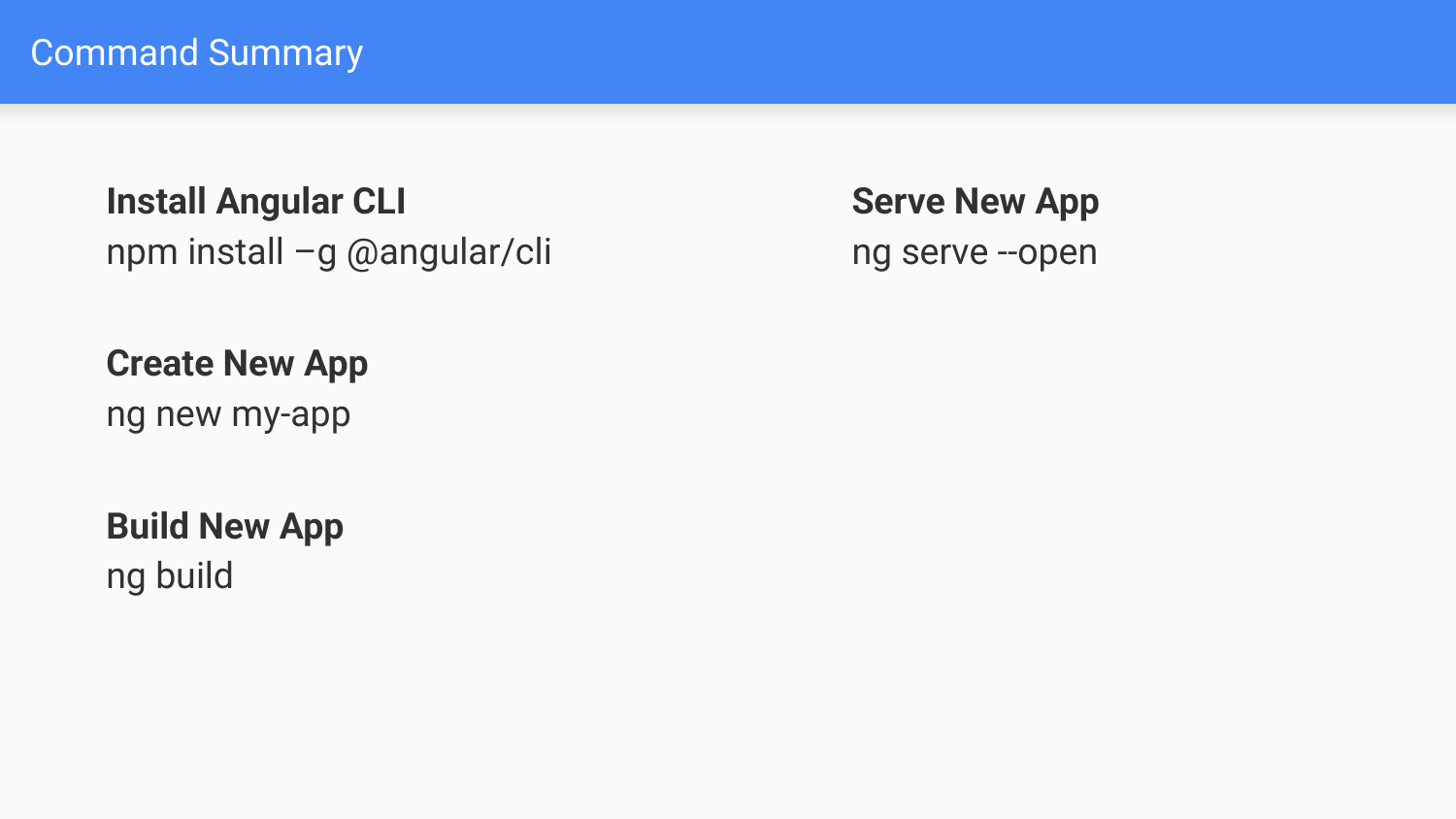

# Command Summary
Install Angular CLI
npm install –g @angular/cli

Serve New App
ng serve --open

Create New App
ng new my-app

Build New App
ng build